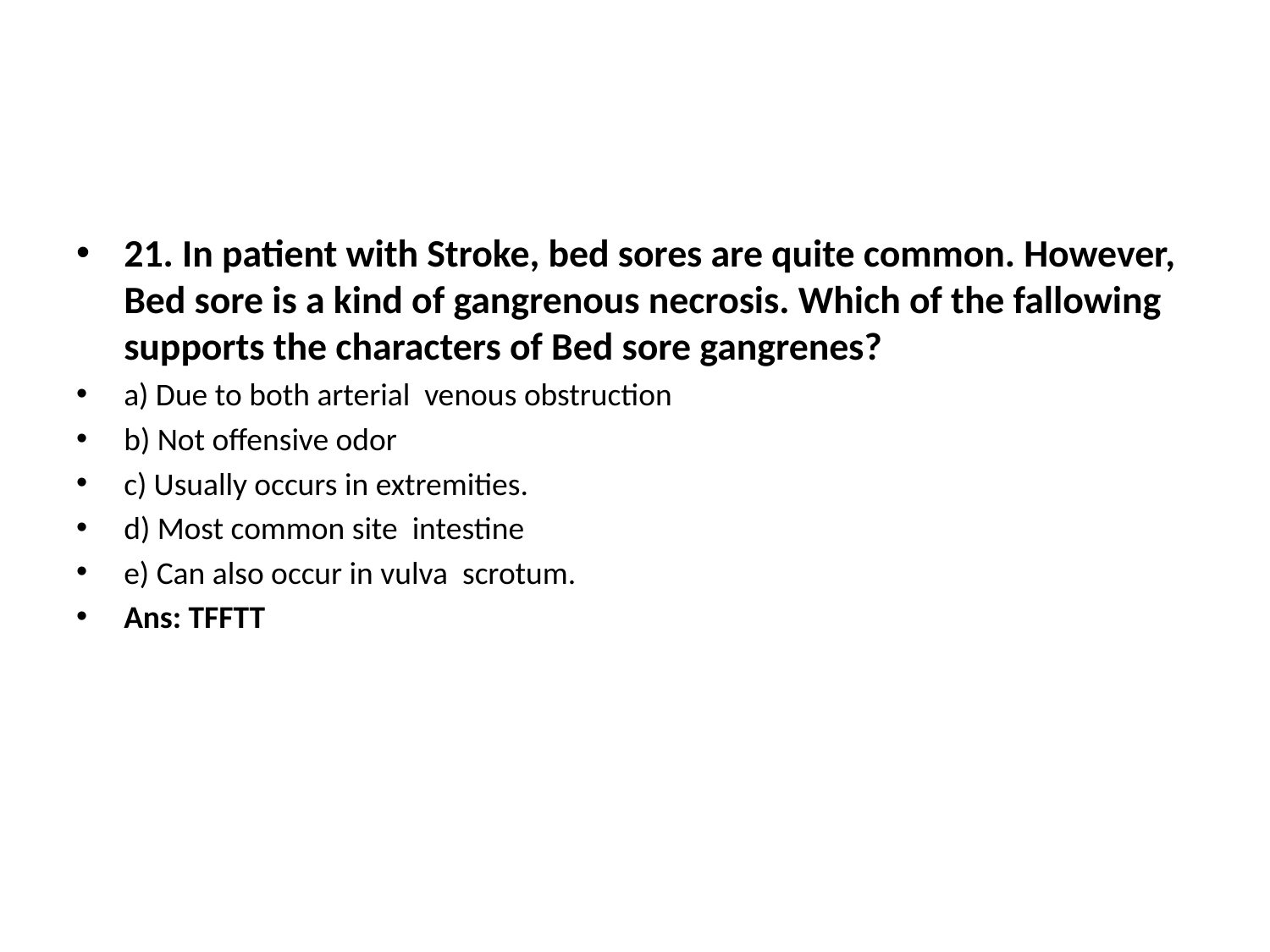

21. In patient with Stroke, bed sores are quite common. However, Bed sore is a kind of gangrenous necrosis. Which of the fallowing supports the characters of Bed sore gangrenes?
a) Due to both arterial  venous obstruction
b) Not offensive odor
c) Usually occurs in extremities.
d) Most common site  intestine
e) Can also occur in vulva  scrotum.
Ans: TFFTT